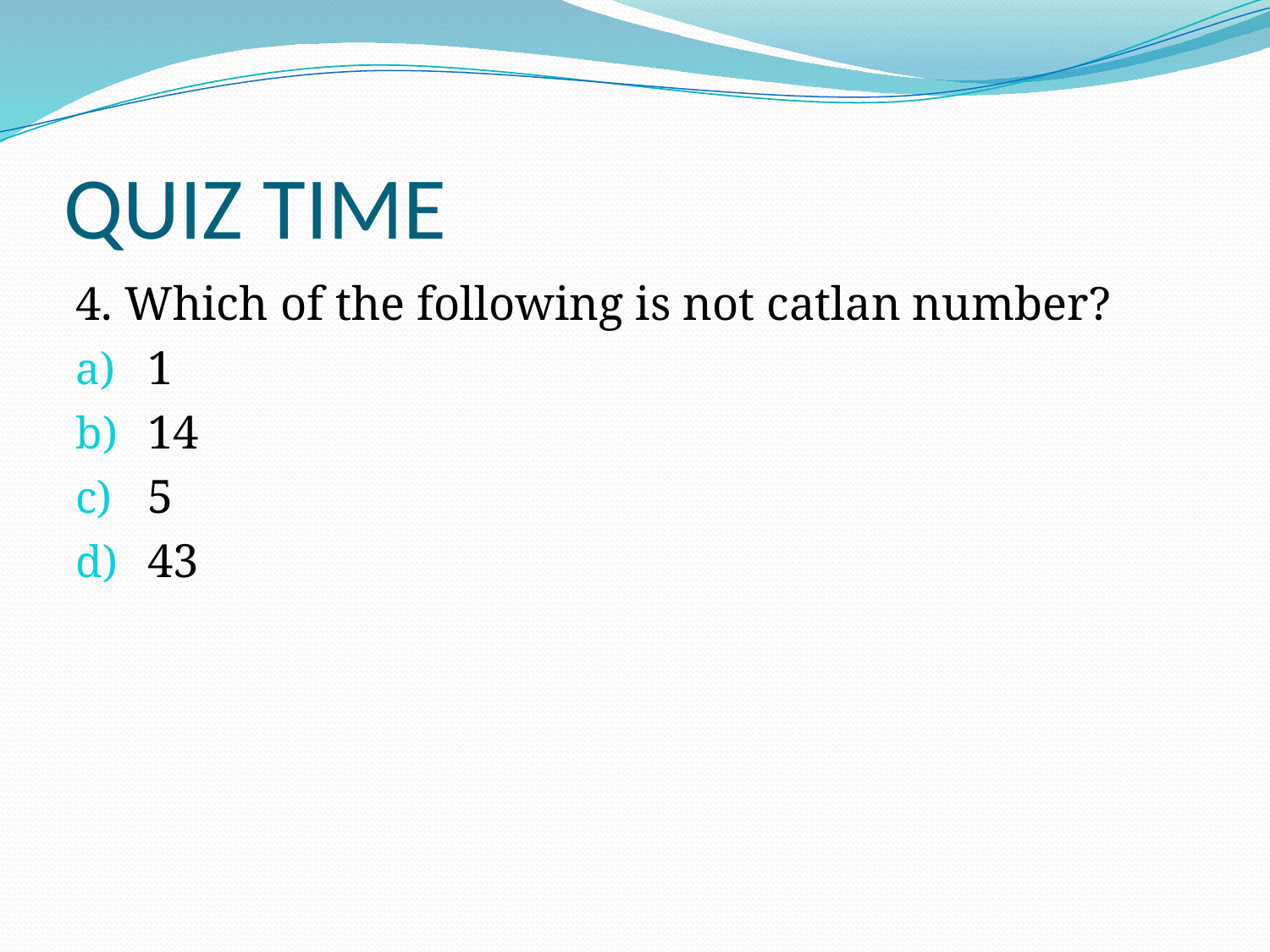

# QUIZ TIME
4. Which of the following is not catlan number?
1
14
5
43